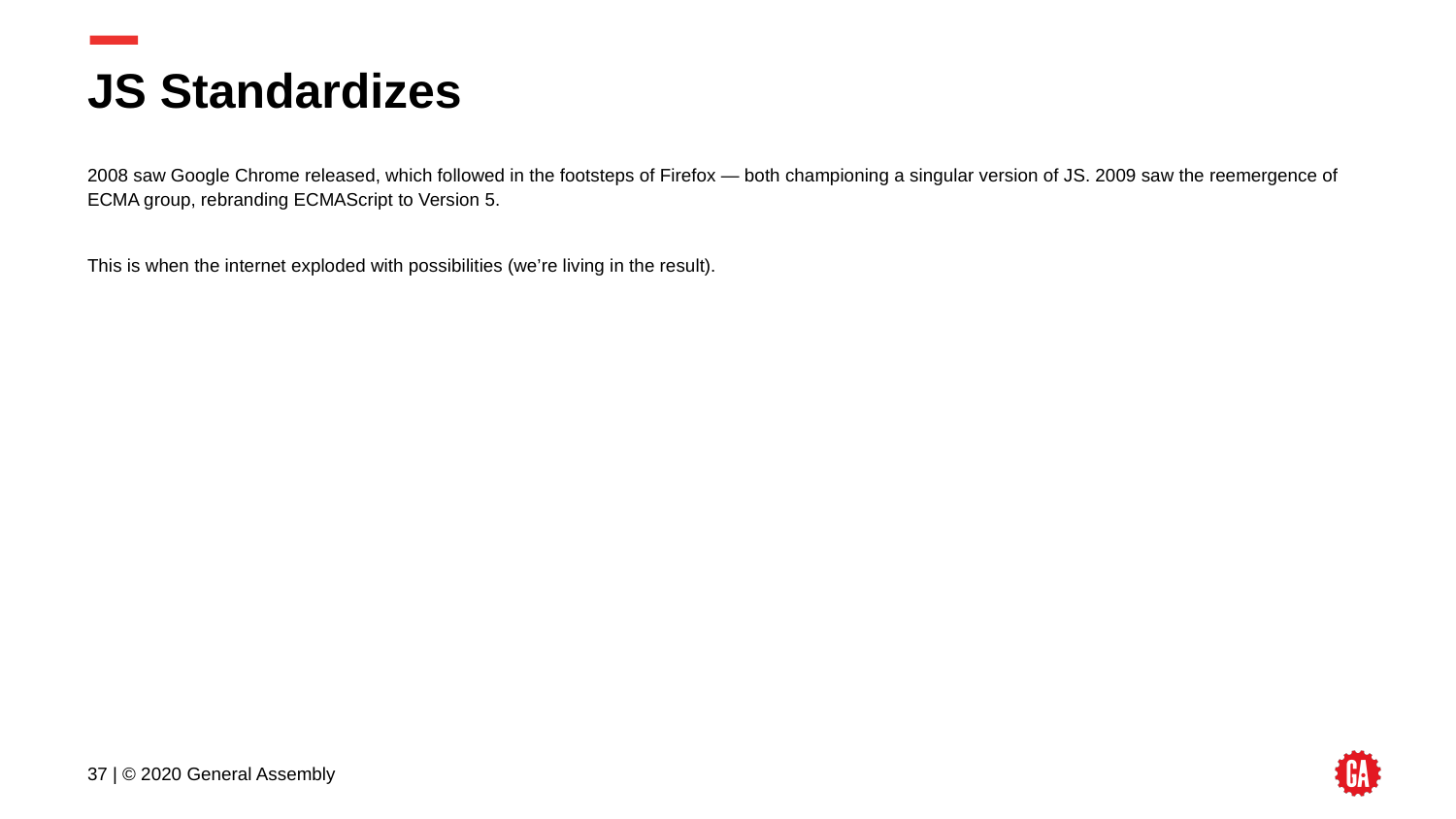

# JS Standardizes
2008 saw Google Chrome released, which followed in the footsteps of Firefox — both championing a singular version of JS. 2009 saw the reemergence of ECMA group, rebranding ECMAScript to Version 5.
This is when the internet exploded with possibilities (we’re living in the result).
37 | © 2020 General Assembly